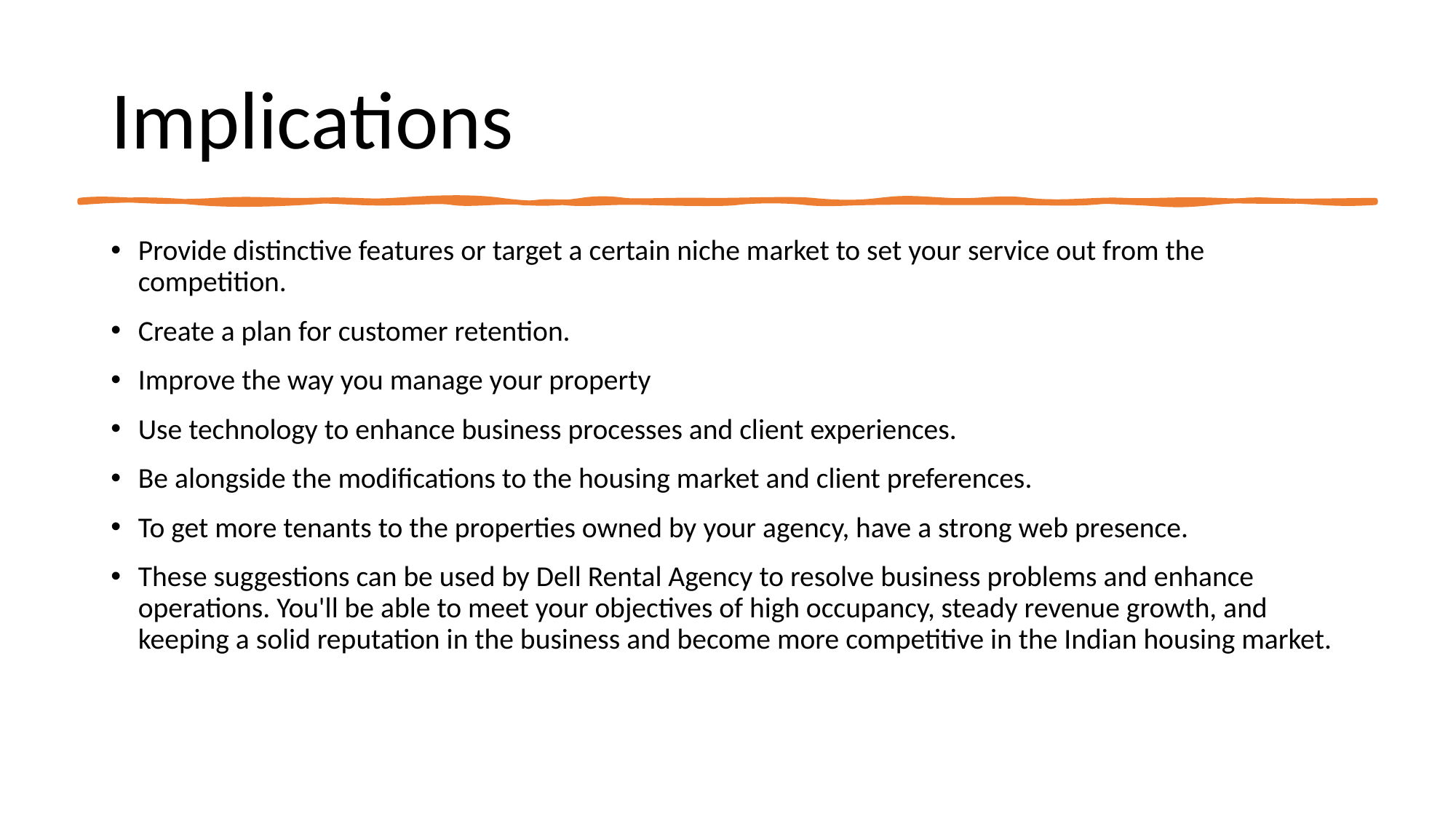

# Implications

Provide distinctive features or target a certain niche market to set your service out from the competition.
Create a plan for customer retention.
Improve the way you manage your property
Use technology to enhance business processes and client experiences.
Be alongside the modifications to the housing market and client preferences.
To get more tenants to the properties owned by your agency, have a strong web presence.
These suggestions can be used by Dell Rental Agency to resolve business problems and enhance operations. You'll be able to meet your objectives of high occupancy, steady revenue growth, and keeping a solid reputation in the business and become more competitive in the Indian housing market.